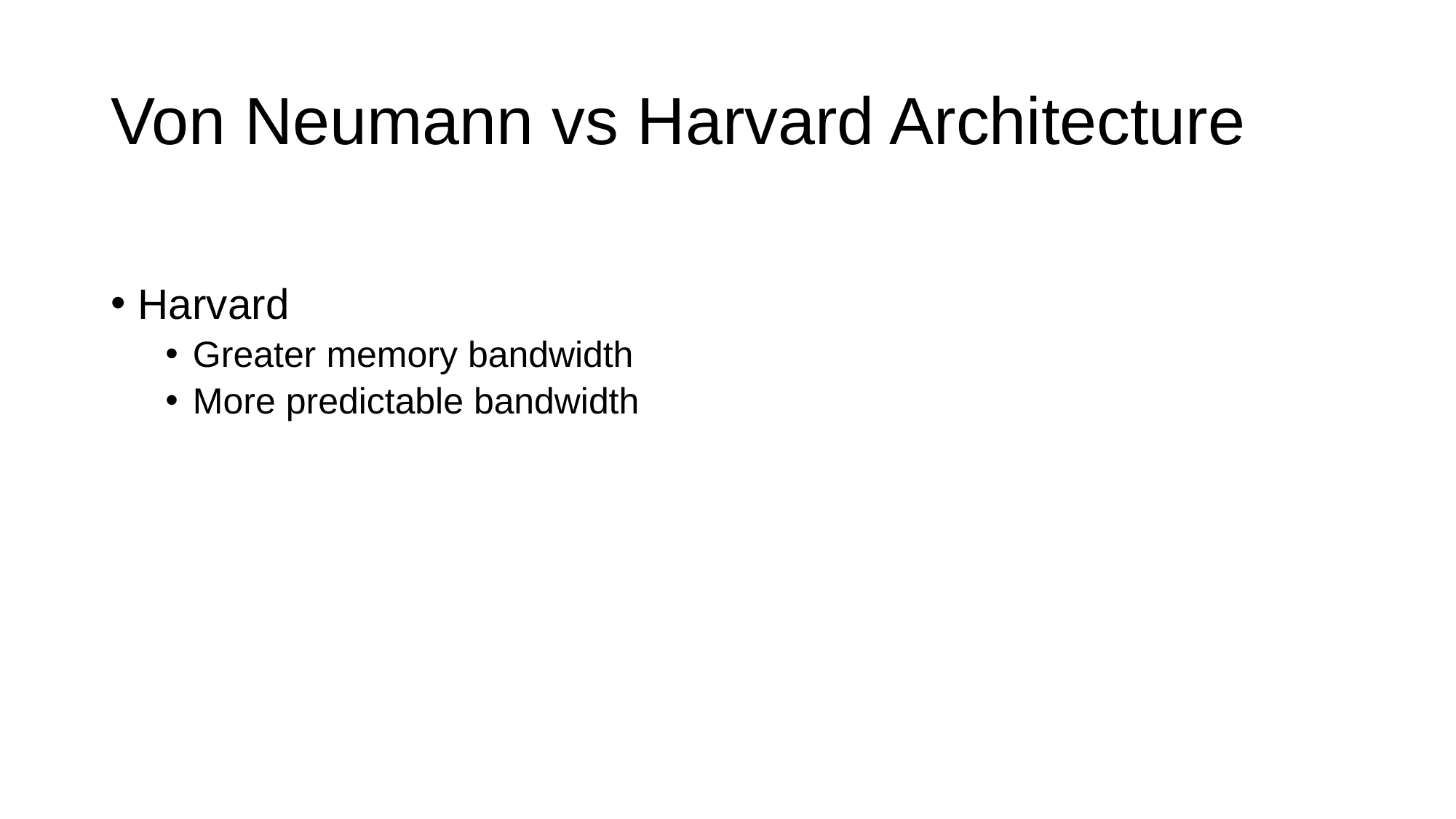

# Von Neumann vs Harvard Architecture

Harvard
Greater memory bandwidth
More predictable bandwidth